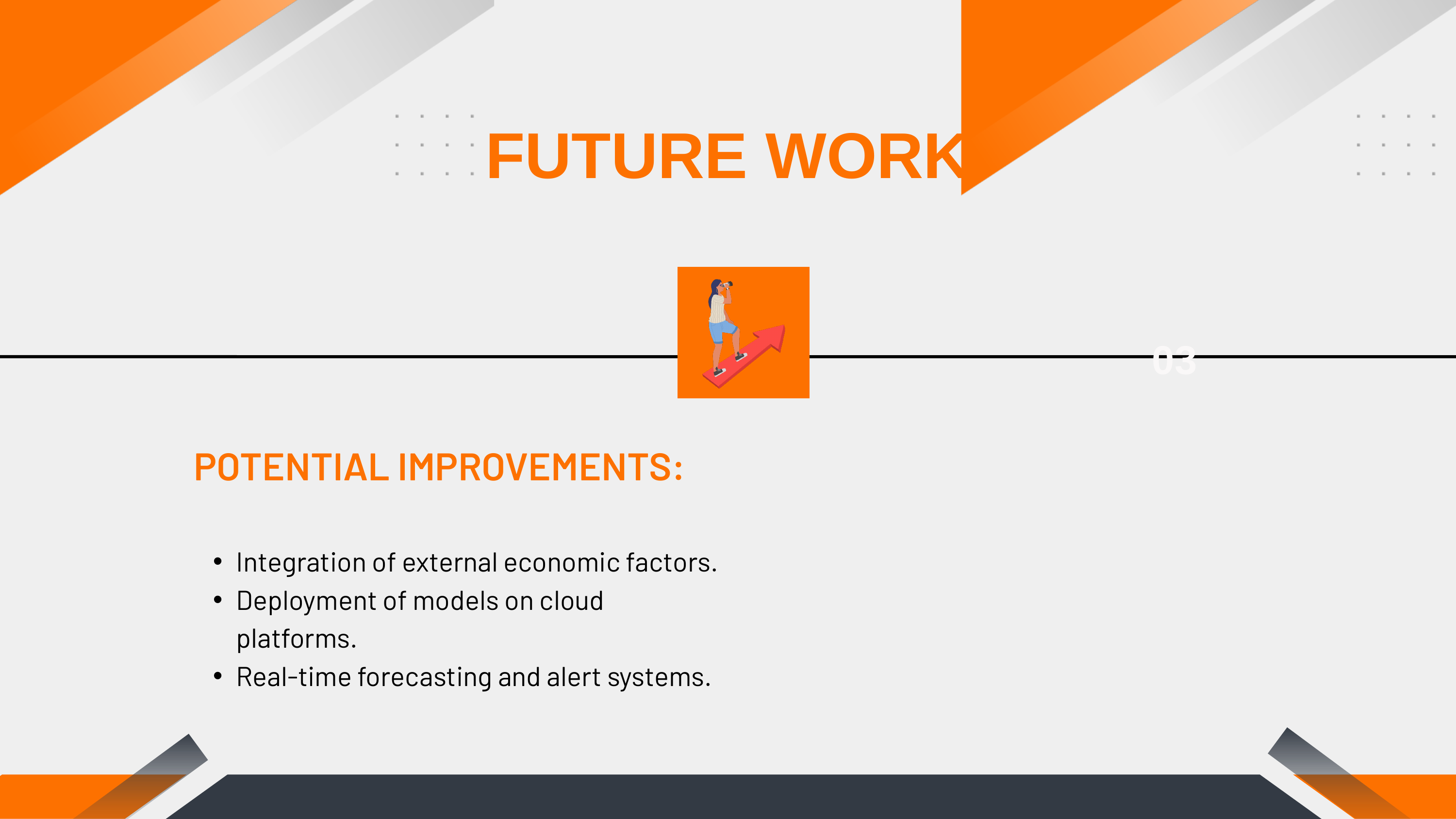

FUTURE WORK

03

POTENTIAL IMPROVEMENTS:

Integration of external economic factors.
Deployment of models on cloud platforms.
Real-time forecasting and alert systems.